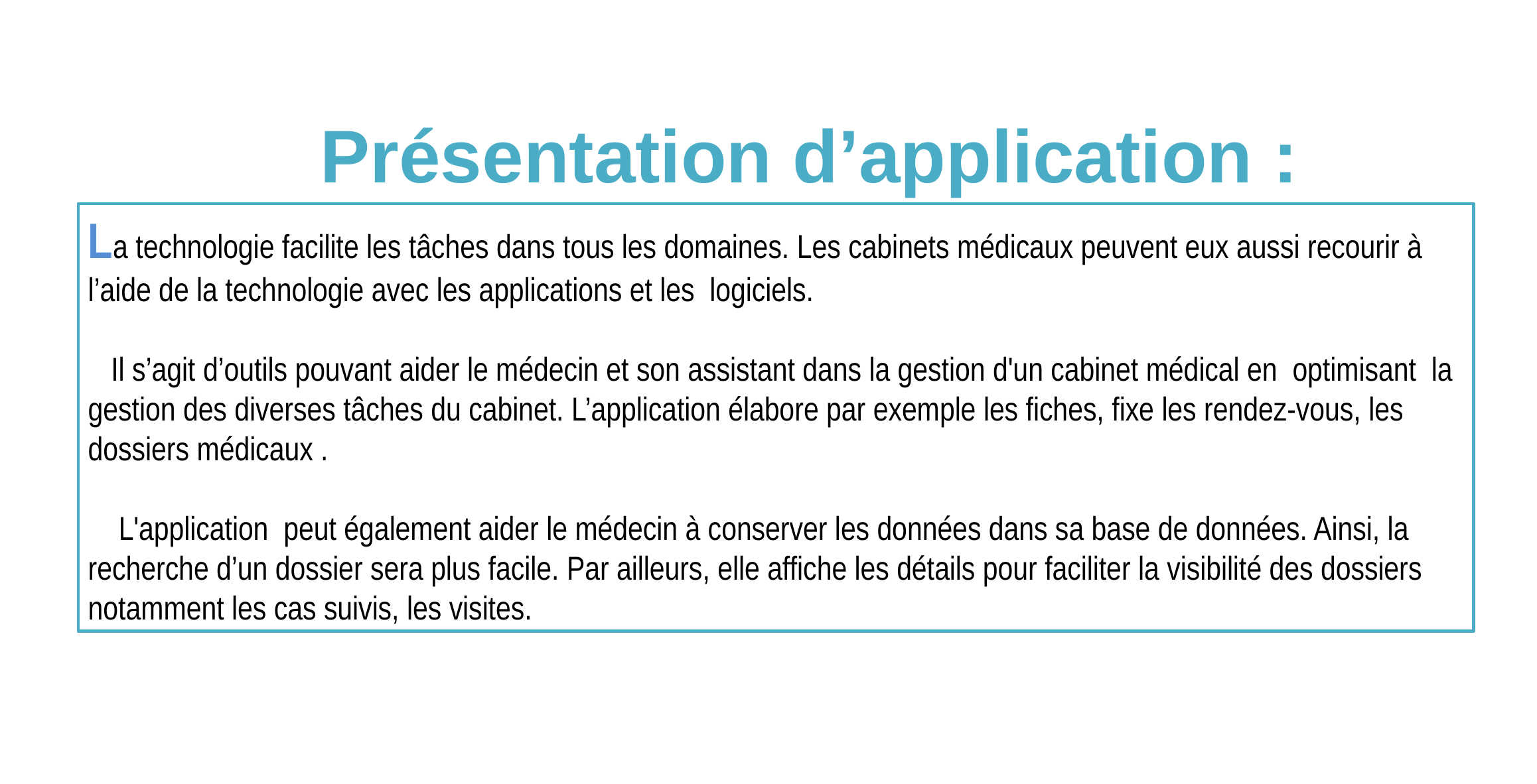

Présentation d’application :
La technologie facilite les tâches dans tous les domaines. Les cabinets médicaux peuvent eux aussi recourir à l’aide de la technologie avec les applications et les  logiciels.

   Il s’agit d’outils pouvant aider le médecin et son assistant dans la gestion d'un cabinet médical en  optimisant  la gestion des diverses tâches du cabinet. L’application élabore par exemple les fiches, fixe les rendez-vous, les dossiers médicaux .

    L'application  peut également aider le médecin à conserver les données dans sa base de données. Ainsi, la recherche d’un dossier sera plus facile. Par ailleurs, elle affiche les détails pour faciliter la visibilité des dossiers notamment les cas suivis, les visites.